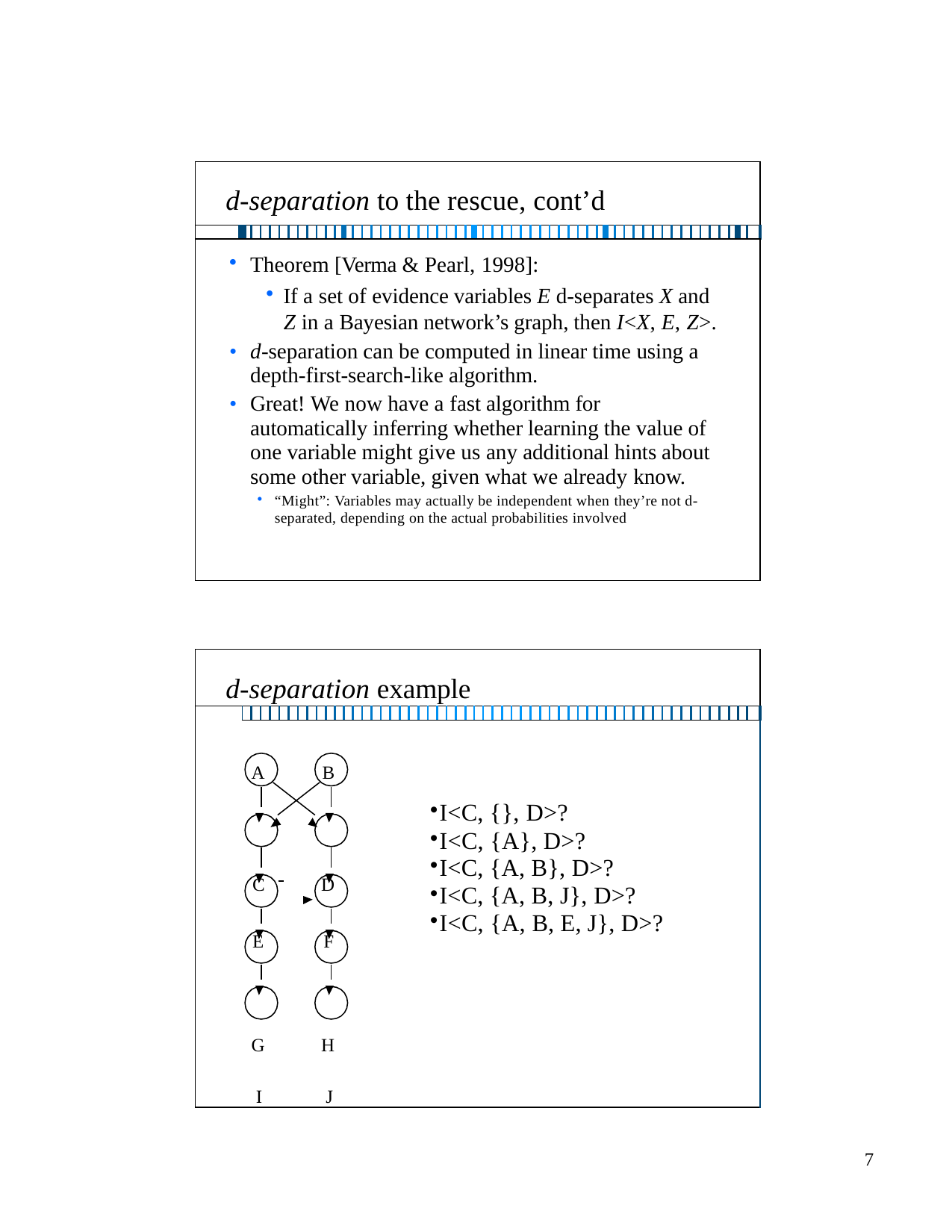

| d-separation to the rescue, cont’d |  |  |  |  |  |  |  |  |  |  |  |  |  |  |  |  |  |  |  |  |  |  |  |  |  |  |  |  |  |  |  |  |  |  |  |  |  |  |  |  |  |  |  |  |  |  |  |  |  |  |  |  |  |  |  |
| --- | --- | --- | --- | --- | --- | --- | --- | --- | --- | --- | --- | --- | --- | --- | --- | --- | --- | --- | --- | --- | --- | --- | --- | --- | --- | --- | --- | --- | --- | --- | --- | --- | --- | --- | --- | --- | --- | --- | --- | --- | --- | --- | --- | --- | --- | --- | --- | --- | --- | --- | --- | --- | --- | --- | --- |
|  |  |  |  |  |  |  |  |  |  |  |  |  |  |  |  |  |  |  |  |  |  |  |  |  |  |  |  |  |  |  |  |  |  |  |  |  |  |  |  |  |  |  |  |  |  |  |  |  |  |  |  |  |  |  |  |
| Theorem [Verma & Pearl, 1998]: If a set of evidence variables E d-separates X and Z in a Bayesian network’s graph, then I<X, E, Z>. d-separation can be computed in linear time using a depth-first-search-like algorithm. Great! We now have a fast algorithm for automatically inferring whether learning the value of one variable might give us any additional hints about some other variable, given what we already know. “Might”: Variables may actually be independent when they’re not d- separated, depending on the actual probabilities involved |  |  |  |  |  |  |  |  |  |  |  |  |  |  |  |  |  |  |  |  |  |  |  |  |  |  |  |  |  |  |  |  |  |  |  |  |  |  |  |  |  |  |  |  |  |  |  |  |  |  |  |  |  |  |  |
| d-separation example |  |  |  |  |  |  |  |  |  |  |  |  |  |  |  |  |  |  |  |  |  |  |  |  |  |  |  |  |  |  |  |  |  |  |  |  |  |  |  |  |  |  |  |  |  |  |  |  |  |  |  |  |  |  |  |
| --- | --- | --- | --- | --- | --- | --- | --- | --- | --- | --- | --- | --- | --- | --- | --- | --- | --- | --- | --- | --- | --- | --- | --- | --- | --- | --- | --- | --- | --- | --- | --- | --- | --- | --- | --- | --- | --- | --- | --- | --- | --- | --- | --- | --- | --- | --- | --- | --- | --- | --- | --- | --- | --- | --- | --- |
|  |  |  |  |  |  |  |  |  |  |  |  |  |  |  |  |  |  |  |  |  |  |  |  |  |  |  |  |  |  |  |  |  |  |  |  |  |  |  |  |  |  |  |  |  |  |  |  |  |  |  |  |  |  |  |  |
|  |  | A C E G I |  |  |  |  |  |  | B D F H J |  |  |  |  |  |  |  |  |  |  |  | I<C, {}, D>? I<C, {A}, D>? I<C, {A, B}, D>? I<C, {A, B, J}, D>? I<C, {A, B, E, J}, D>? |  |  |  |  |  |  |  |  |  |  |  |  |  |  |  |  |  |  |  |  |  |  |  |  |  |  |  |  |  |  |  |  |  |  |

7